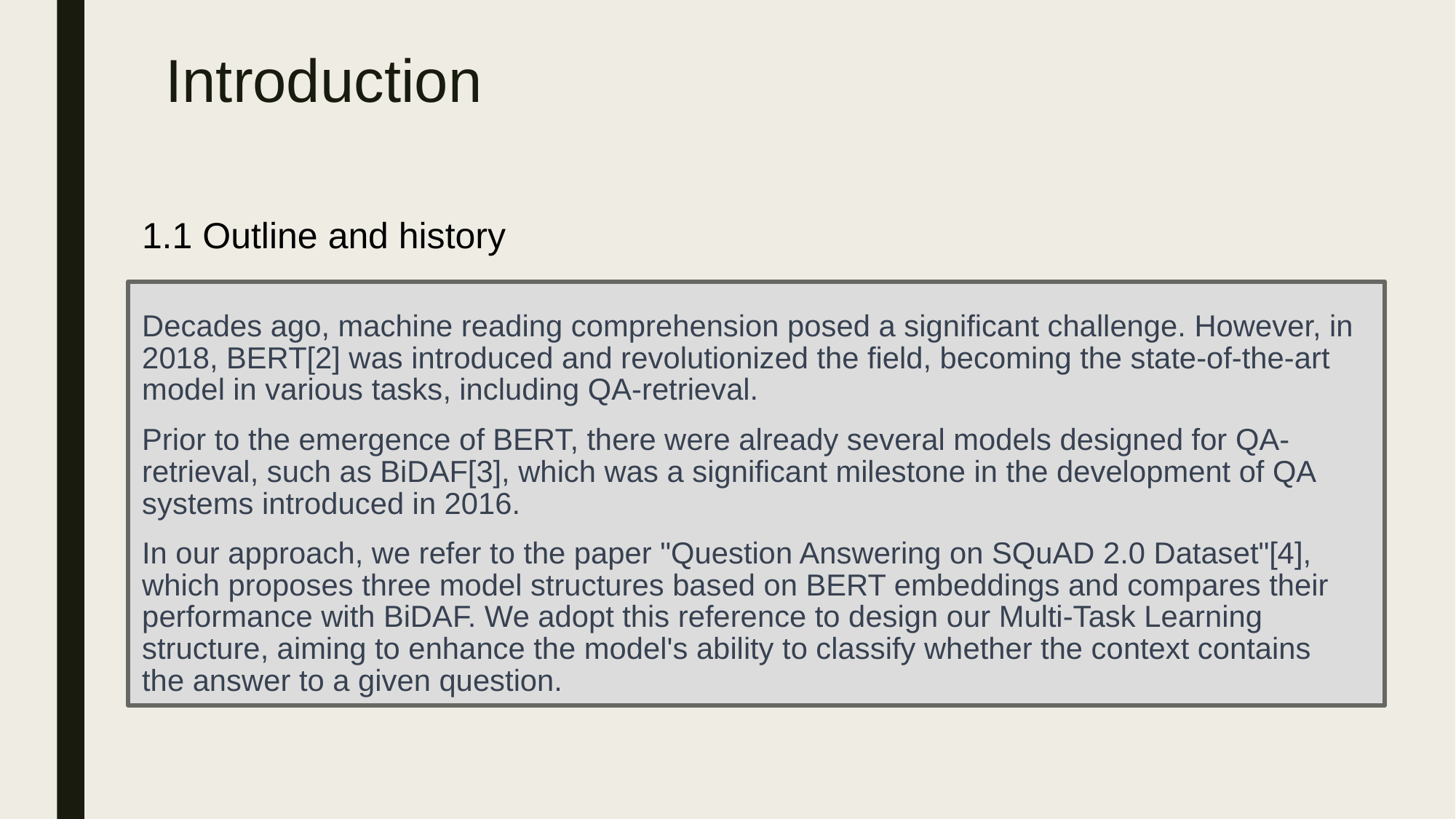

# Introduction
1.1 Outline and history

Decades ago, machine reading comprehension posed a significant challenge. However, in 2018, BERT[2] was introduced and revolutionized the field, becoming the state-of-the-art model in various tasks, including QA-retrieval.
Prior to the emergence of BERT, there were already several models designed for QA-retrieval, such as BiDAF[3], which was a significant milestone in the development of QA systems introduced in 2016.
In our approach, we refer to the paper "Question Answering on SQuAD 2.0 Dataset"[4], which proposes three model structures based on BERT embeddings and compares their performance with BiDAF. We adopt this reference to design our Multi-Task Learning structure, aiming to enhance the model's ability to classify whether the context contains the answer to a given question.